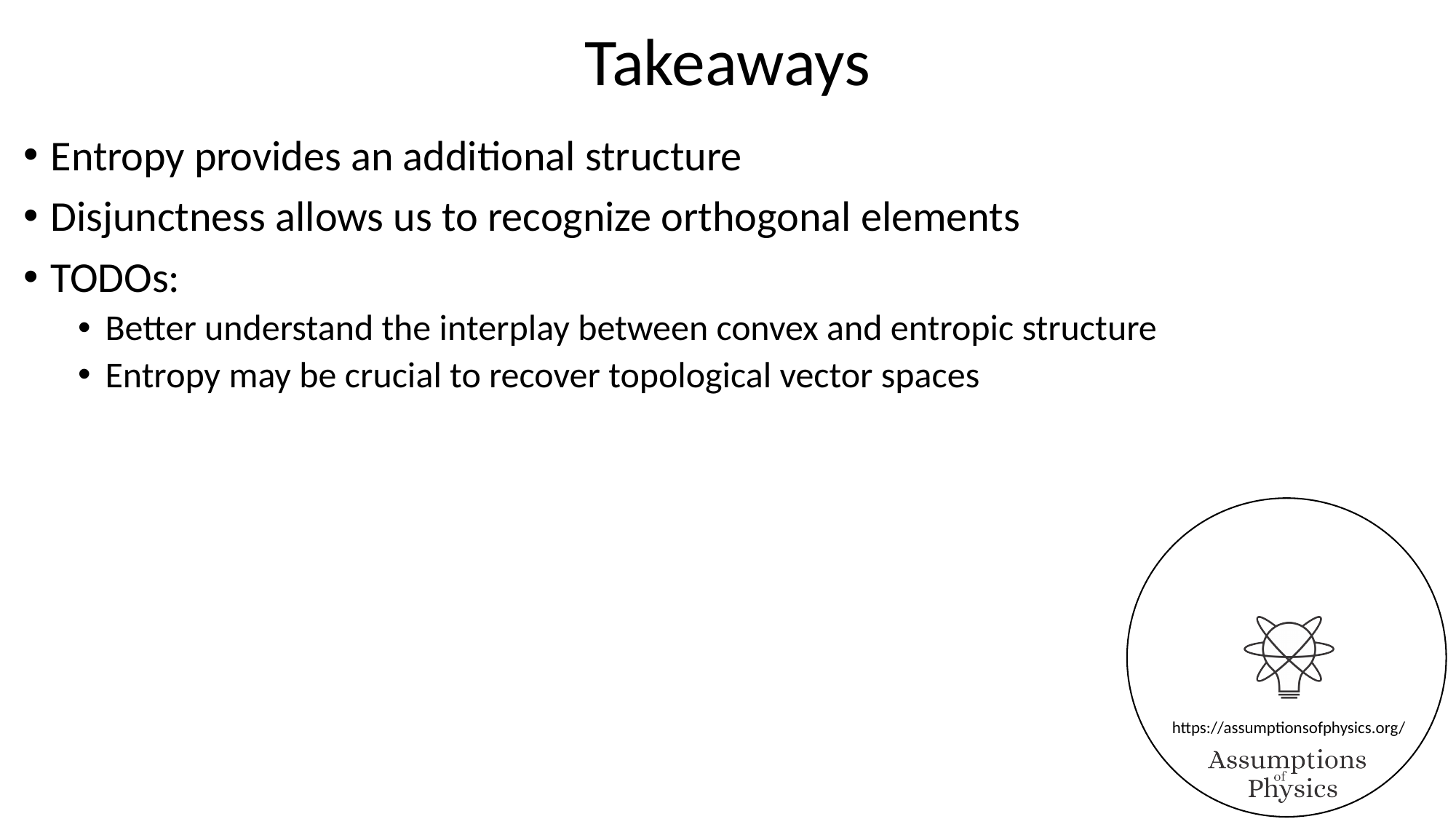

# Takeaways
Entropy provides an additional structure
Disjunctness allows us to recognize orthogonal elements
TODOs:
Better understand the interplay between convex and entropic structure
Entropy may be crucial to recover topological vector spaces